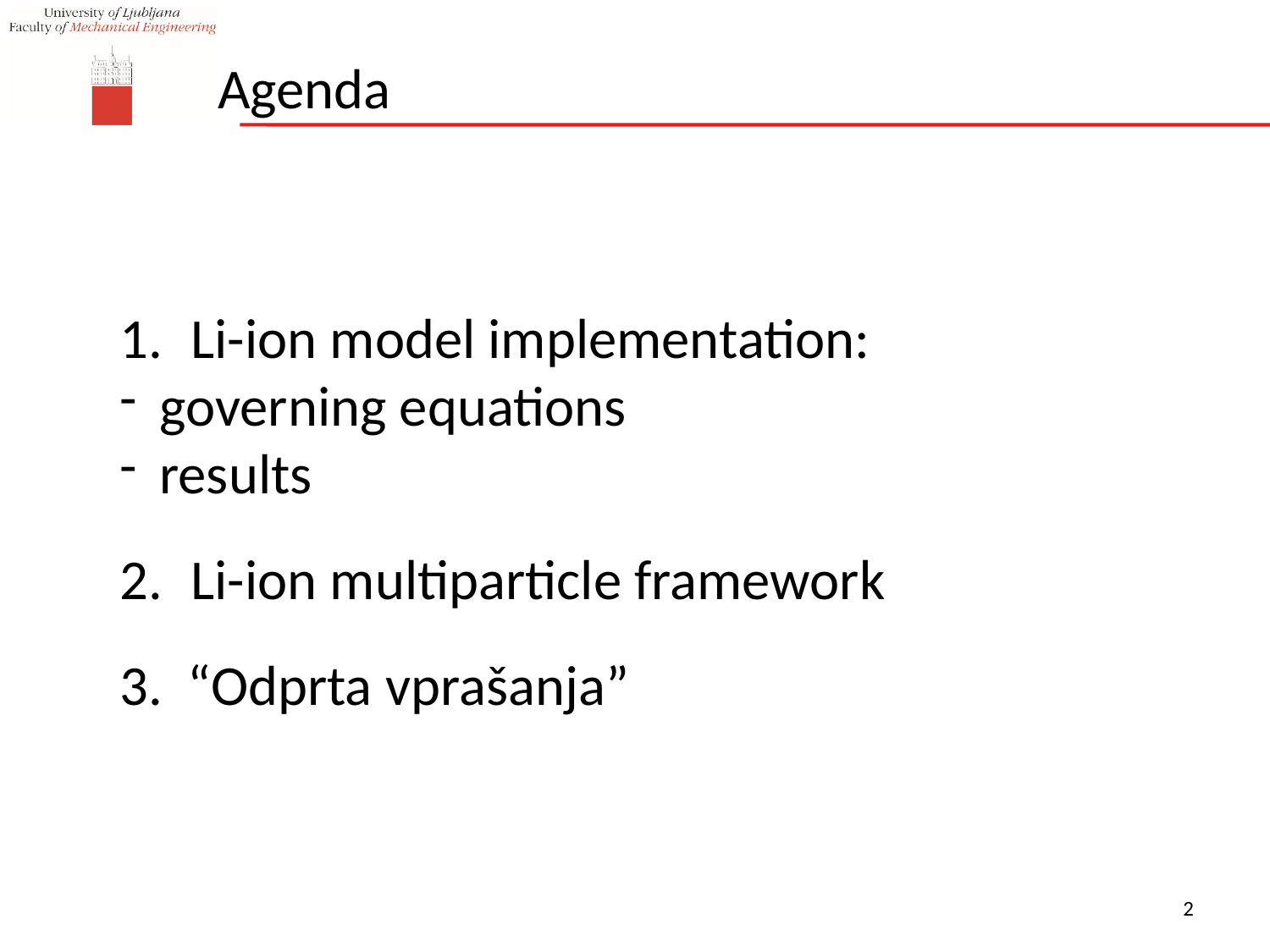

Agenda
Li-ion model implementation:
governing equations
results

Li-ion multiparticle framework

3.  “Odprta vprašanja”
2